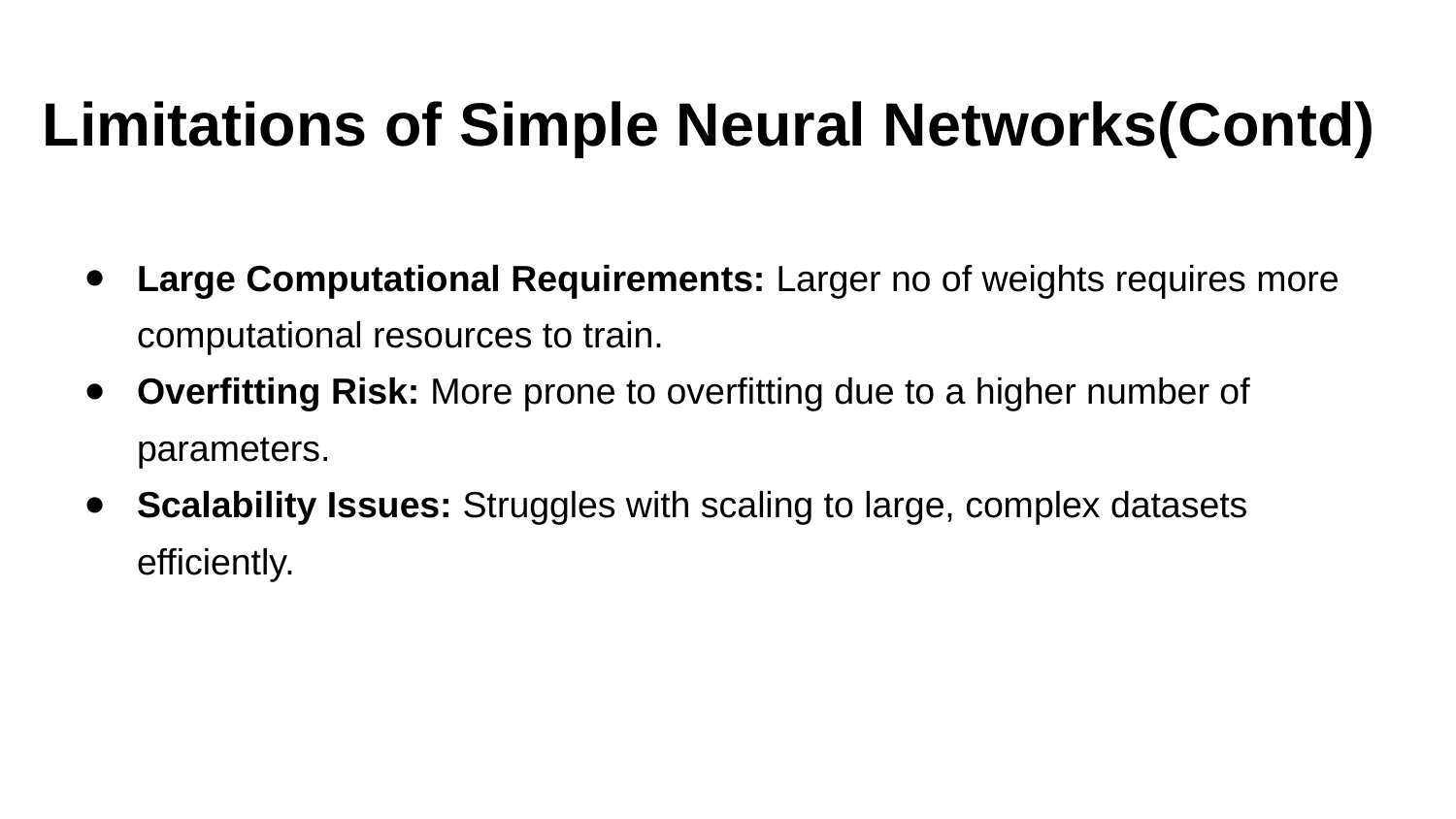

# Limitations of Simple Neural Networks(Contd)

Large Computational Requirements: Larger no of weights requires more computational resources to train.
Overfitting Risk: More prone to overfitting due to a higher number of parameters.
Scalability Issues: Struggles with scaling to large, complex datasets efficiently.